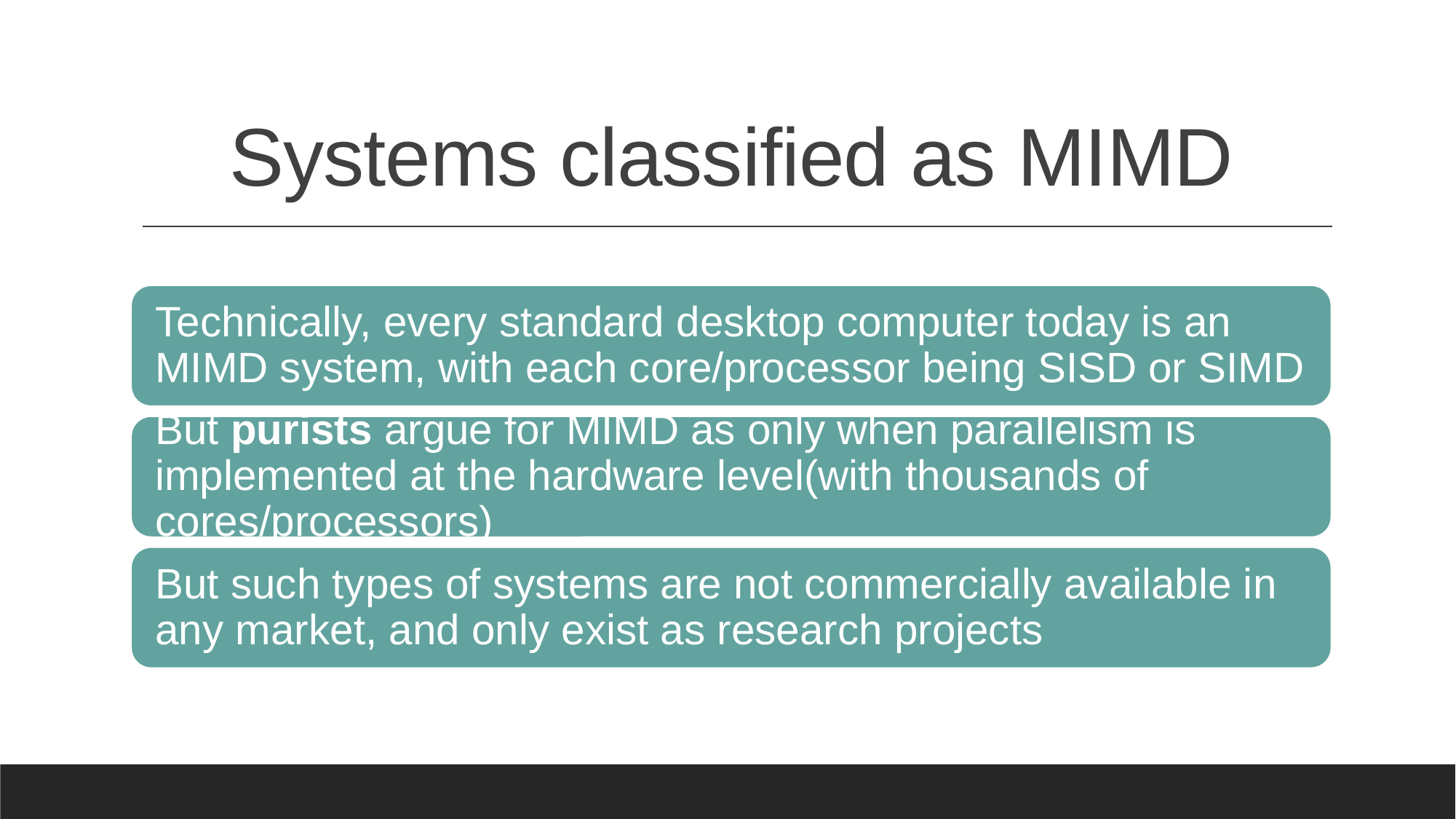

# Systems classified as MIMD
Technically, every standard desktop computer today is an MIMD system, with each core/processor being SISD or SIMD
But purists argue for MIMD as only when parallelism is implemented at the hardware level(with thousands of cores/processors)
But such types of systems are not commercially available in any market, and only exist as research projects